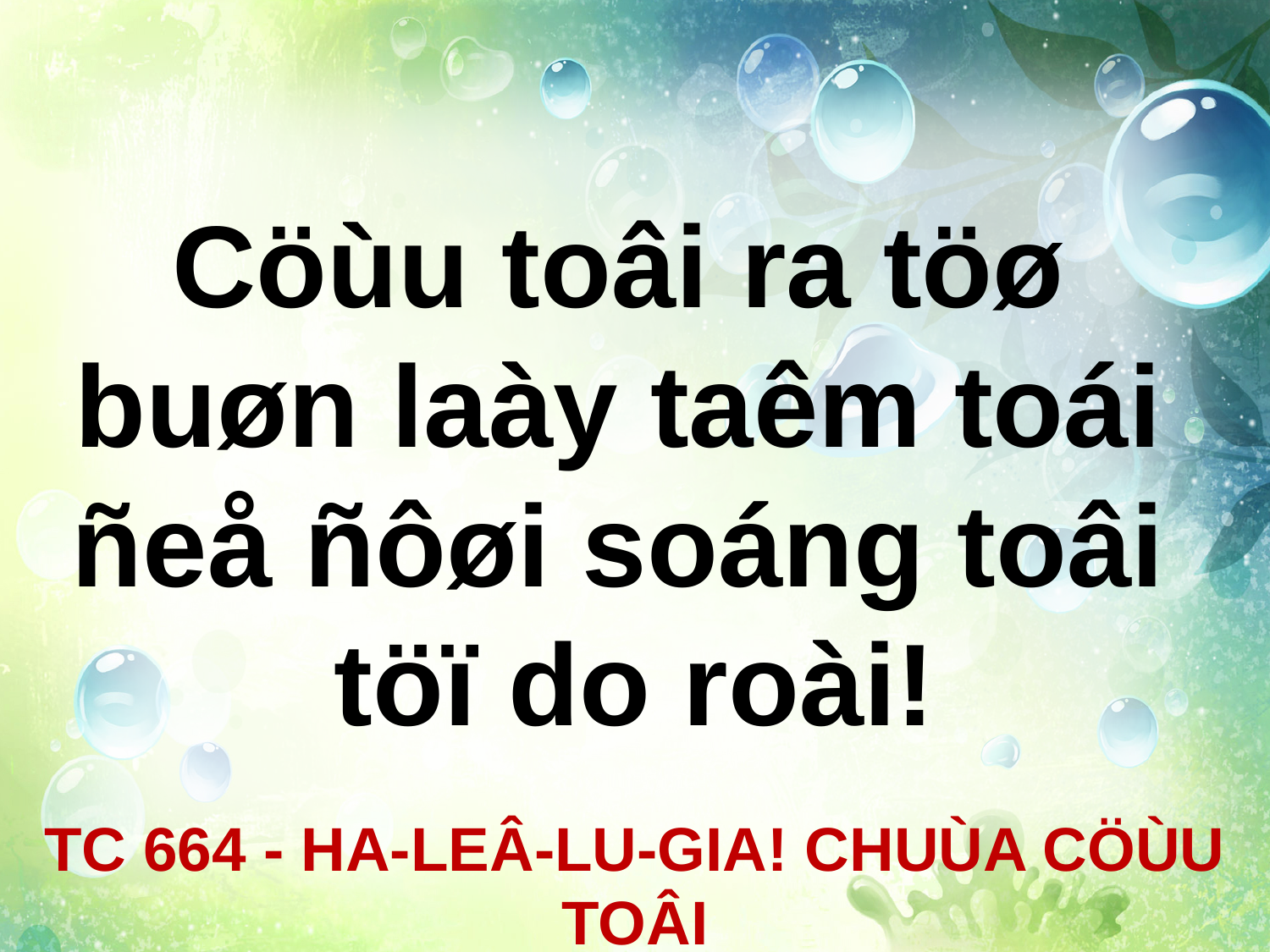

Cöùu toâi ra töø
buøn laày taêm toái
ñeå ñôøi soáng toâi
töï do roài!
TC 664 - HA-LEÂ-LU-GIA! CHUÙA CÖÙU TOÂI